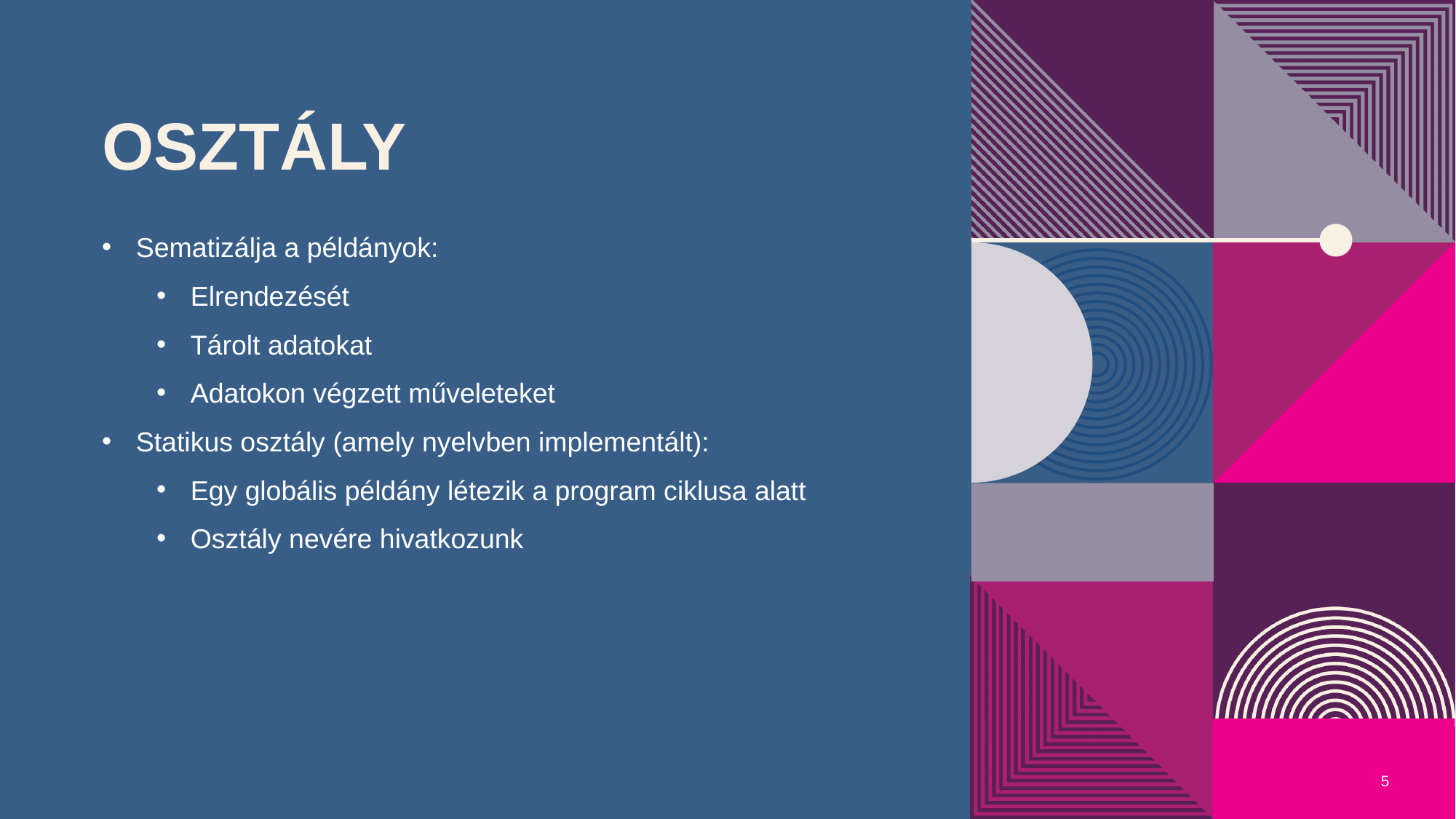

# Osztály
Sematizálja a példányok:
Elrendezését
Tárolt adatokat
Adatokon végzett műveleteket
Statikus osztály (amely nyelvben implementált):
Egy globális példány létezik a program ciklusa alatt
Osztály nevére hivatkozunk

5